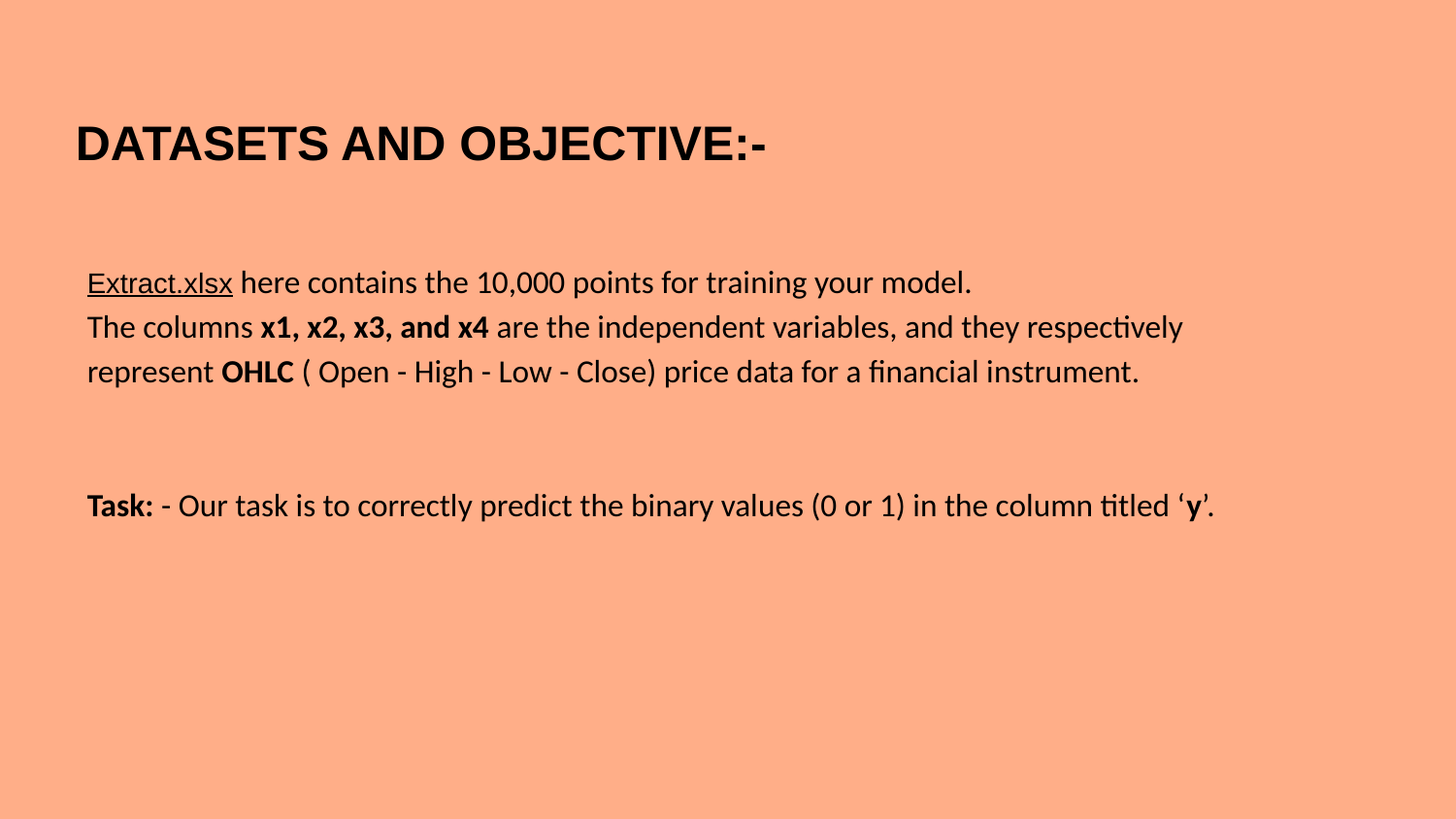

DATASETS AND OBJECTIVE:-
Extract.xlsx here contains the 10,000 points for training your model.
The columns x1, x2, x3, and x4 are the independent variables, and they respectively represent OHLC ( Open - High - Low - Close) price data for a financial instrument.

Task: - Our task is to correctly predict the binary values (0 or 1) in the column titled ‘y’.